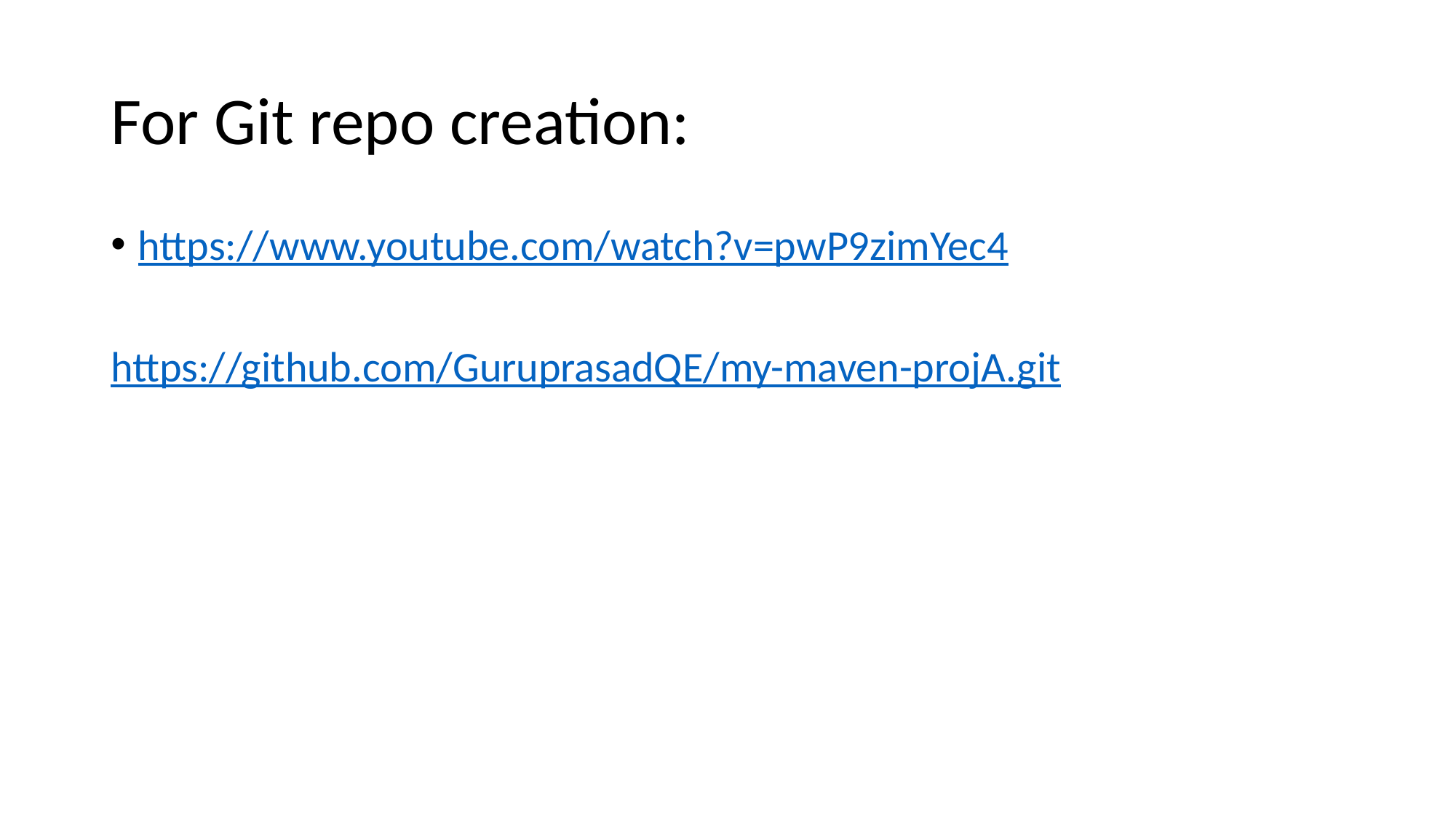

# For Git repo creation:
https://www.youtube.com/watch?v=pwP9zimYec4

https://github.com/GuruprasadQE/my-maven-projA.git